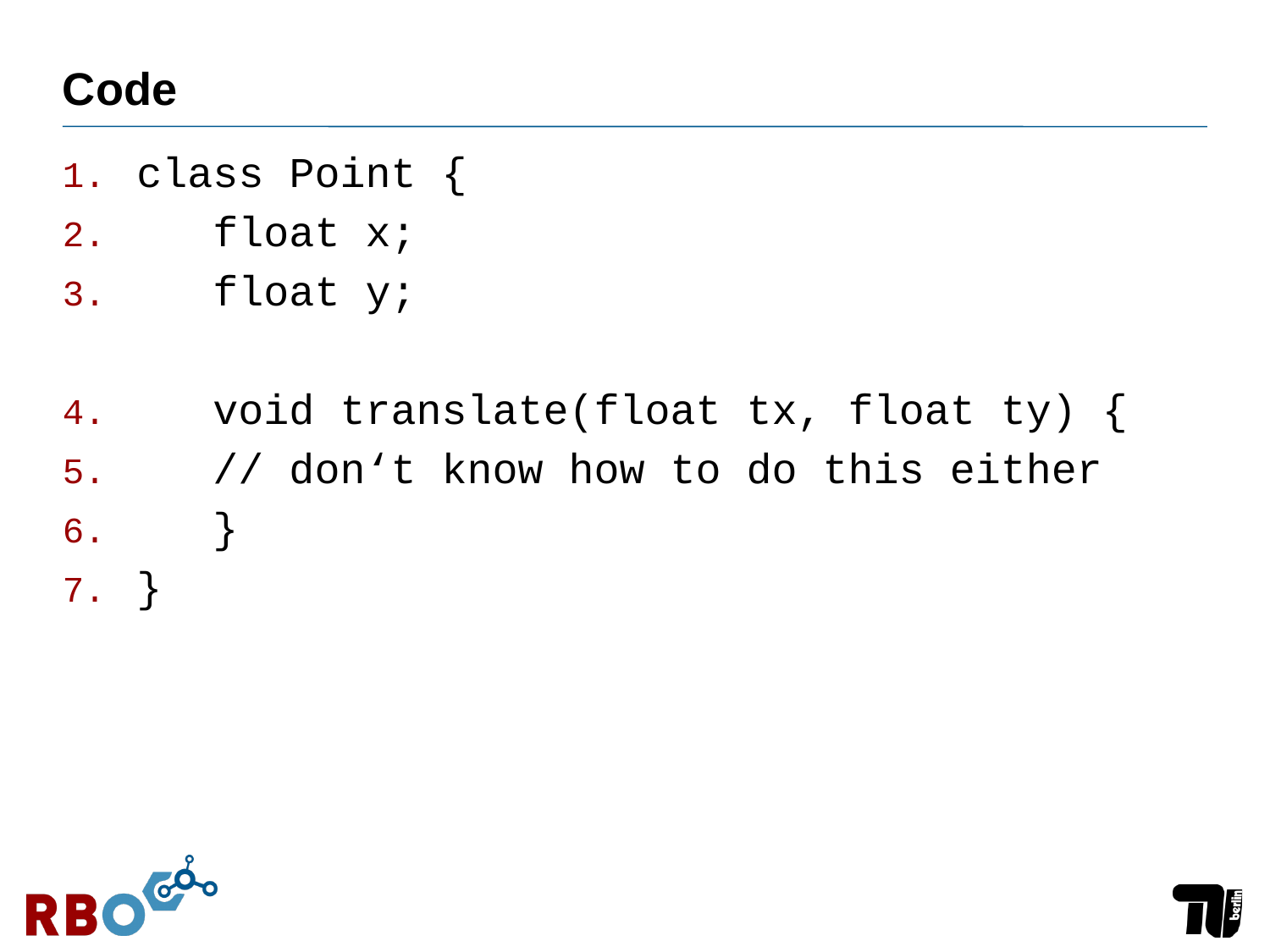

# Code
class Point {
   float x;
   float y;

   void translate(float tx, float ty) {
   // don‘t know how to do this either
   }
}